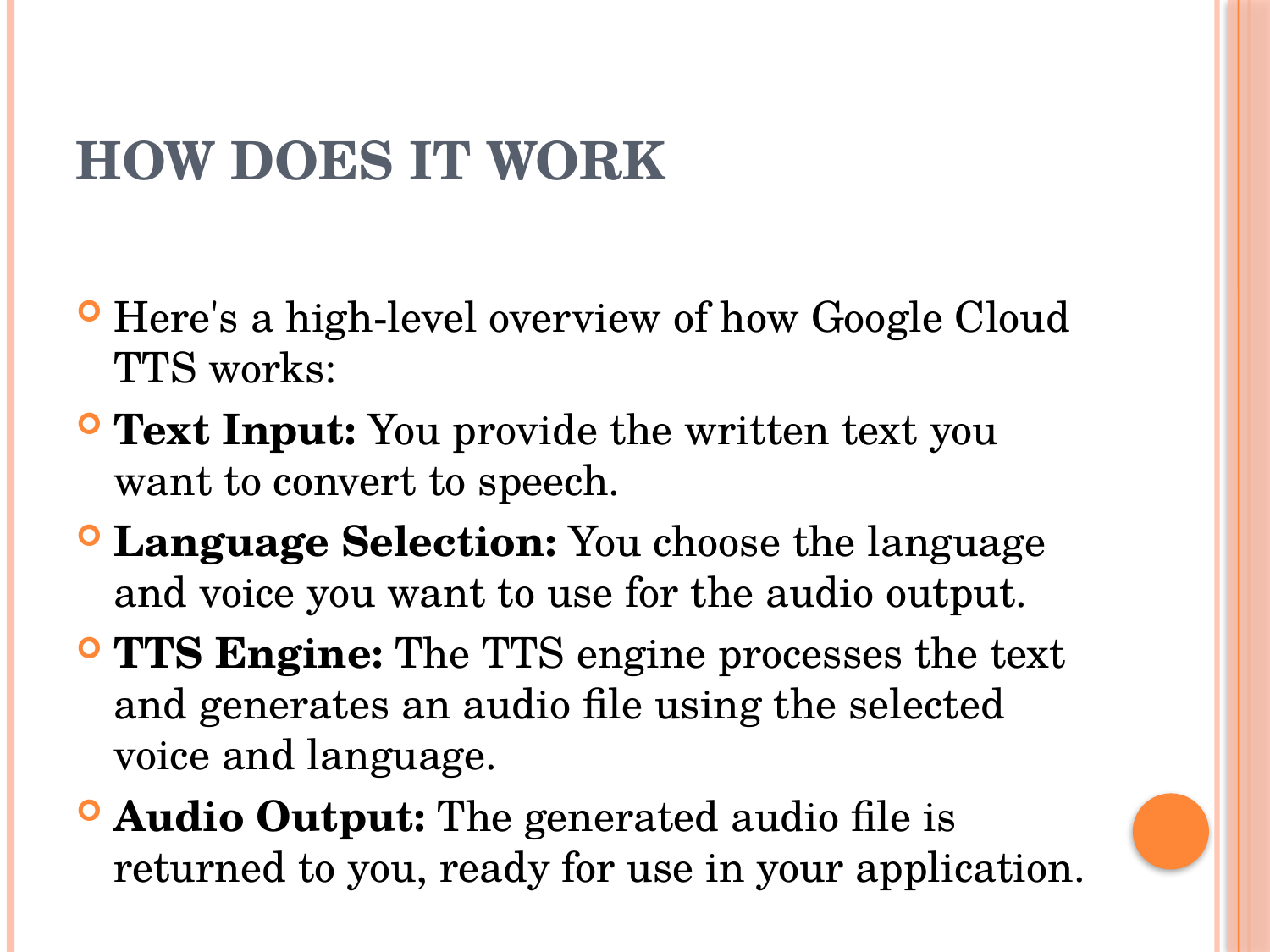

# How Does it Work

Here's a high-level overview of how Google Cloud TTS works:
Text Input: You provide the written text you want to convert to speech.
Language Selection: You choose the language and voice you want to use for the audio output.
TTS Engine: The TTS engine processes the text and generates an audio file using the selected voice and language.
Audio Output: The generated audio file is returned to you, ready for use in your application.